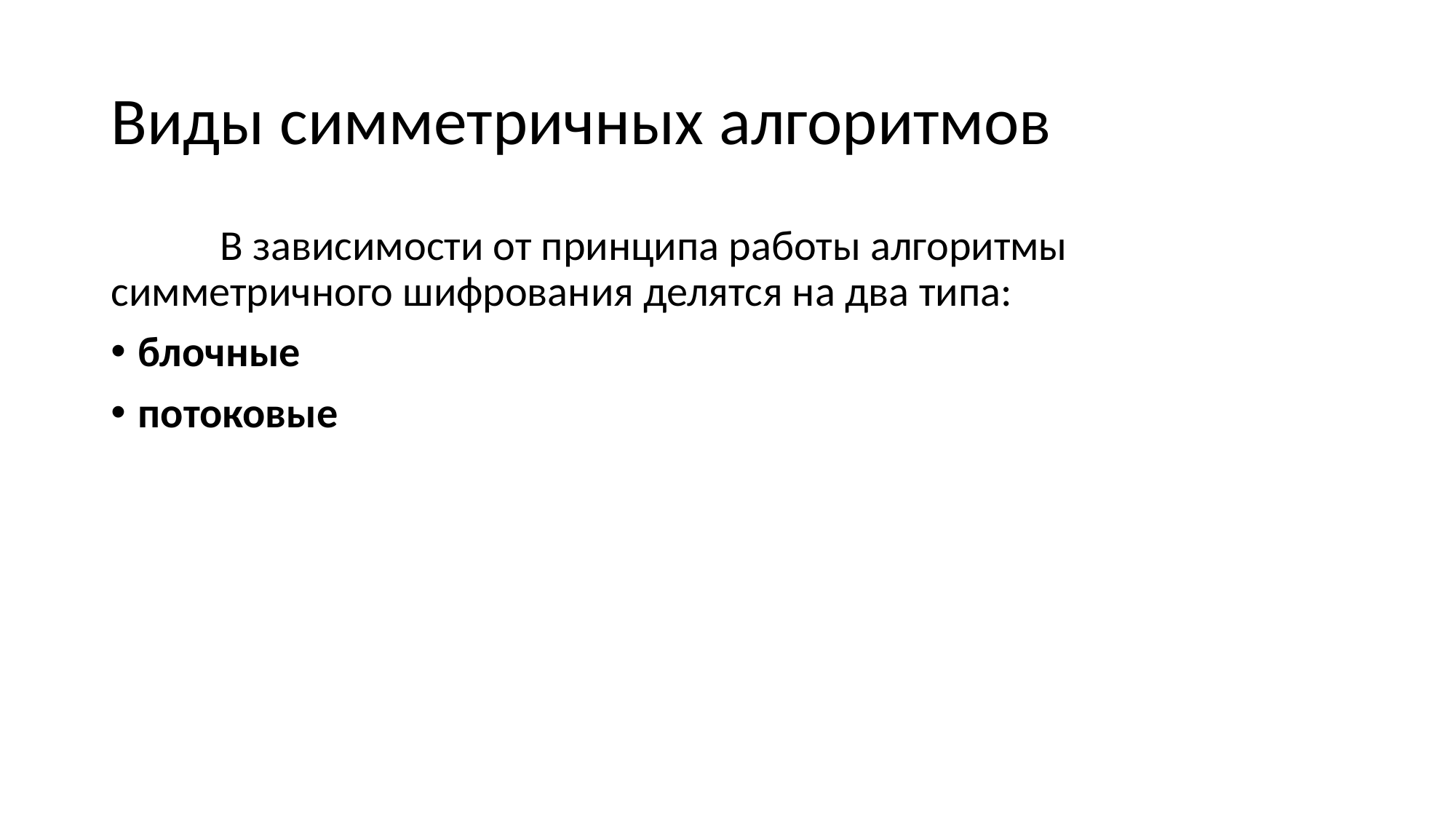

# Виды симметричных алгоритмов
	В зависимости от принципа работы алгоритмы симметричного шифрования делятся на два типа:
блочные
потоковые